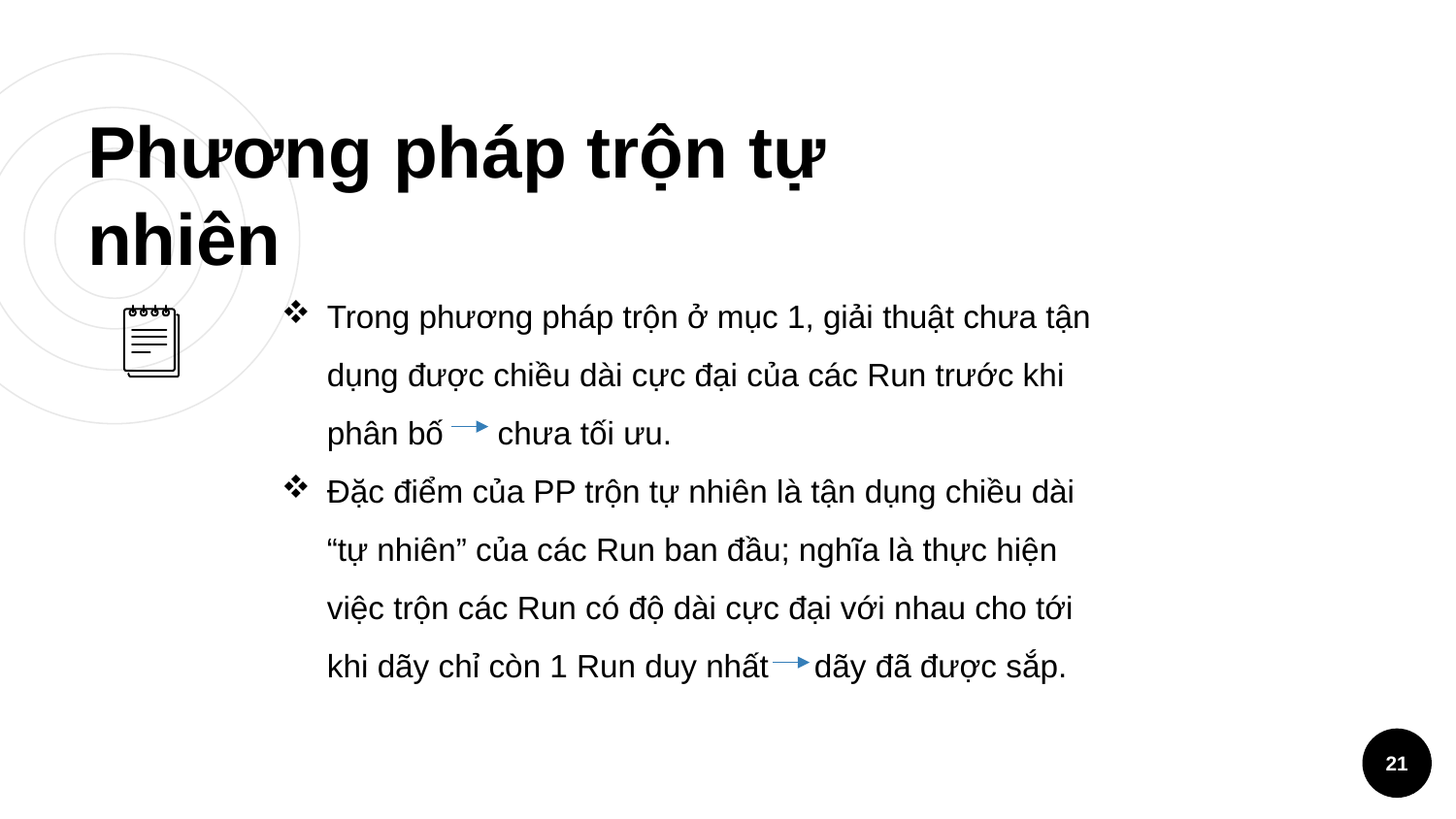

# Phương pháp trộn tự nhiên
Trong phương pháp trộn ở mục 1, giải thuật chưa tận dụng được chiều dài cực đại của các Run trước khi phân bố      chưa tối ưu.
Đặc điểm của PP trộn tự nhiên là tận dụng chiều dài “tự nhiên” của các Run ban đầu; nghĩa là thực hiện việc trộn các Run có độ dài cực đại với nhau cho tới khi dãy chỉ còn 1 Run duy nhất     dãy đã được sắp.

21